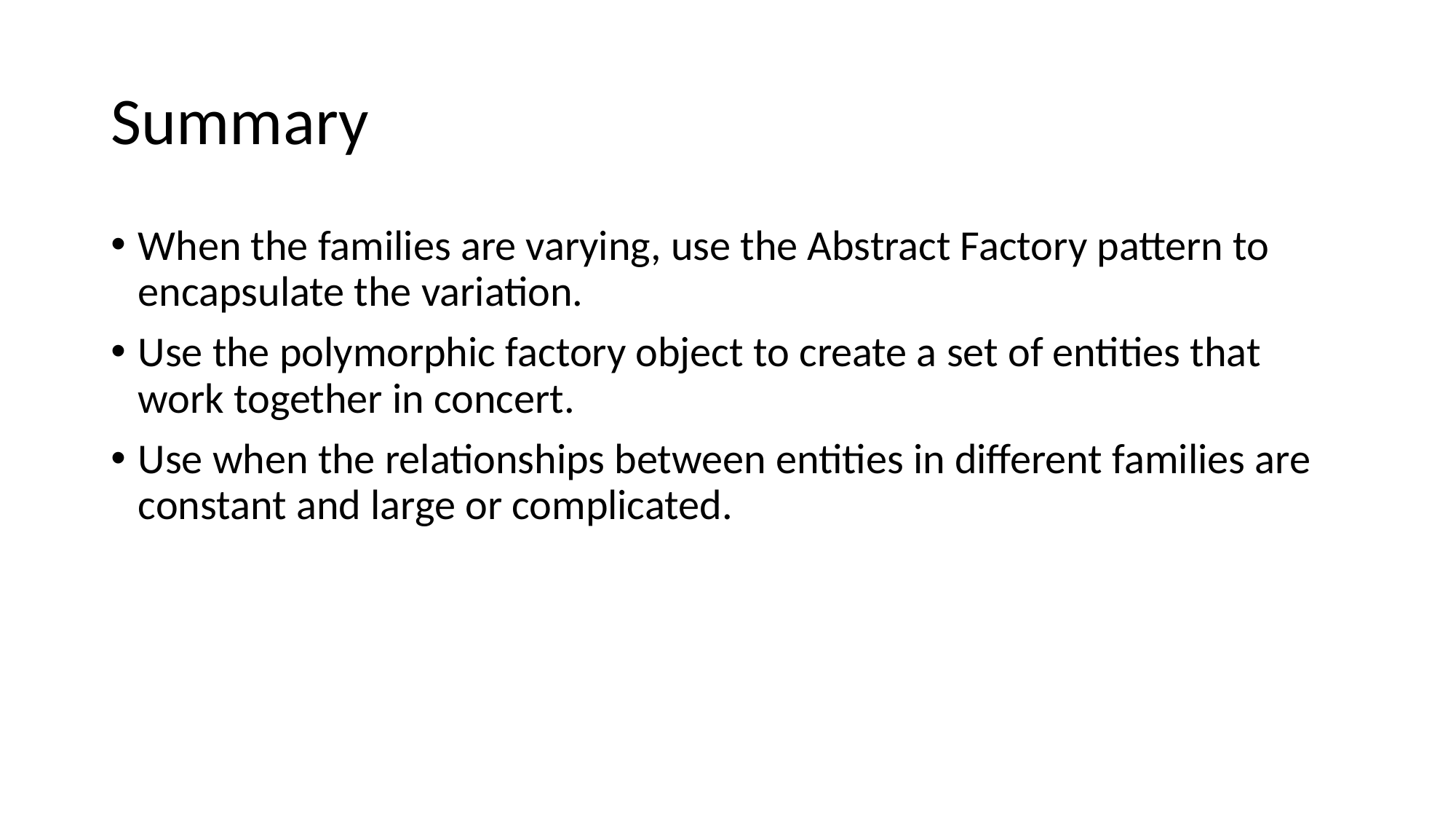

# Summary
When the families are varying, use the Abstract Factory pattern to encapsulate the variation.
Use the polymorphic factory object to create a set of entities that work together in concert.
Use when the relationships between entities in different families are constant and large or complicated.